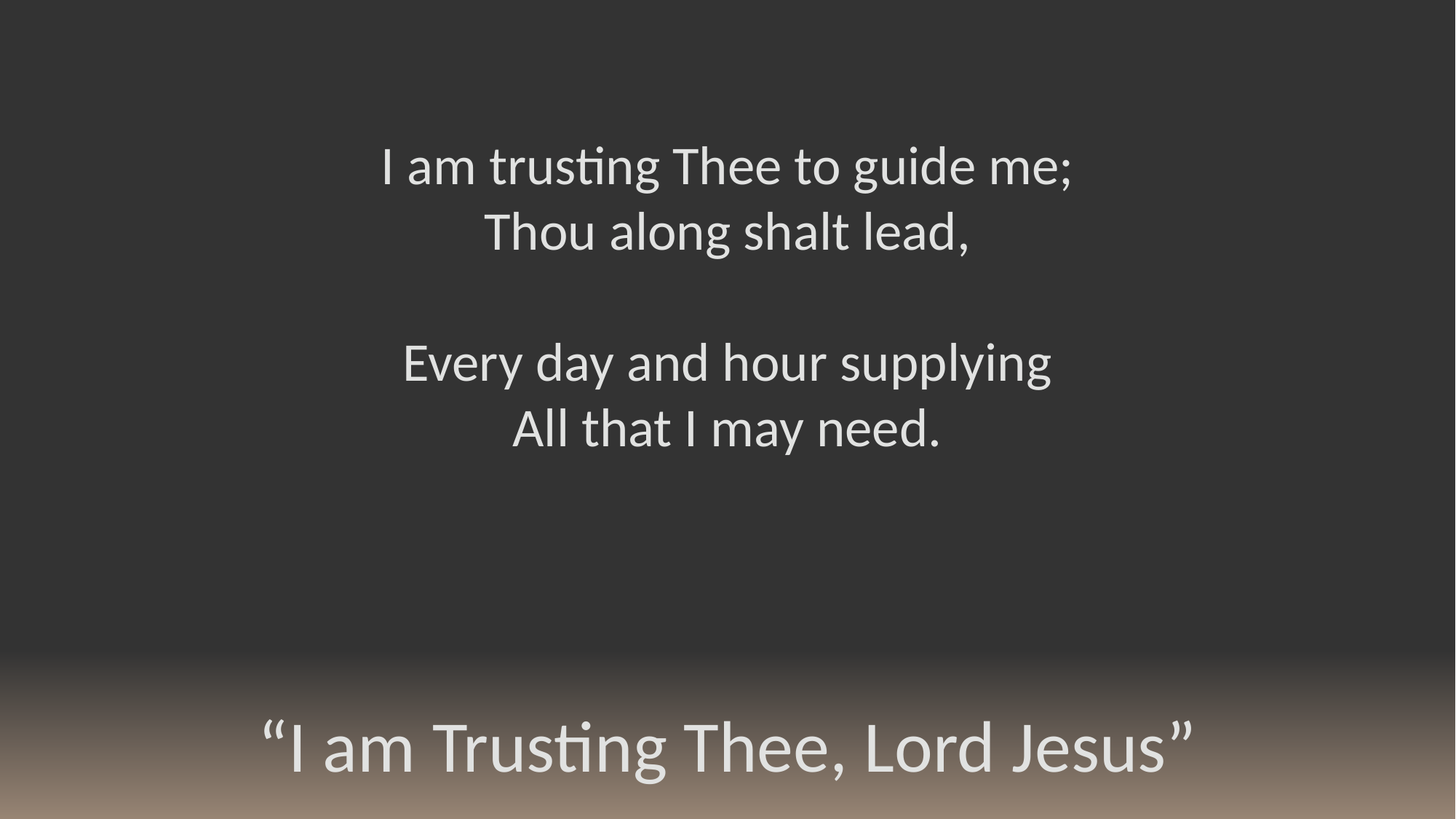

I am trusting Thee to guide me;
Thou along shalt lead,

Every day and hour supplying
All that I may need.

“I am Trusting Thee, Lord Jesus”